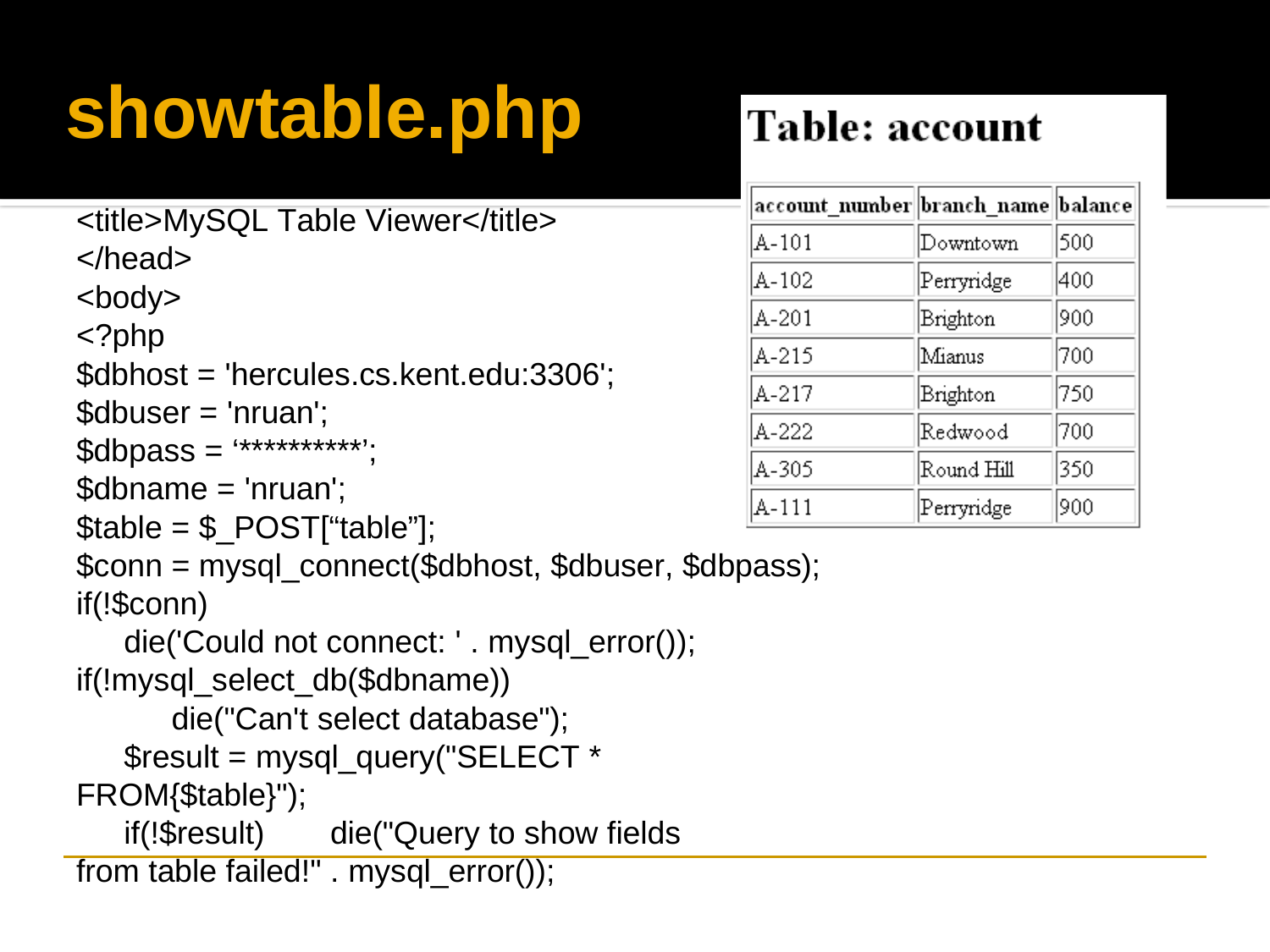

# showtable.php

<html><head>
<title>MySQL Table Viewer</title>
</head>
<body>
<?php
$dbhost = 'hercules.cs.kent.edu:3306';
$dbuser = 'nruan';
$dbpass = ‘**********’;
$dbname = 'nruan';
$table = $_POST[“table”];
$conn = mysql_connect($dbhost, $dbuser, $dbpass); if(!$conn)
die('Could not connect: ' . mysql_error()); if(!mysql_select_db($dbname))
die("Can't select database");
$result = mysql_query("SELECT * FROM{$table}");
if(!$result)	die("Query to show fields from table failed!" . mysql_error());